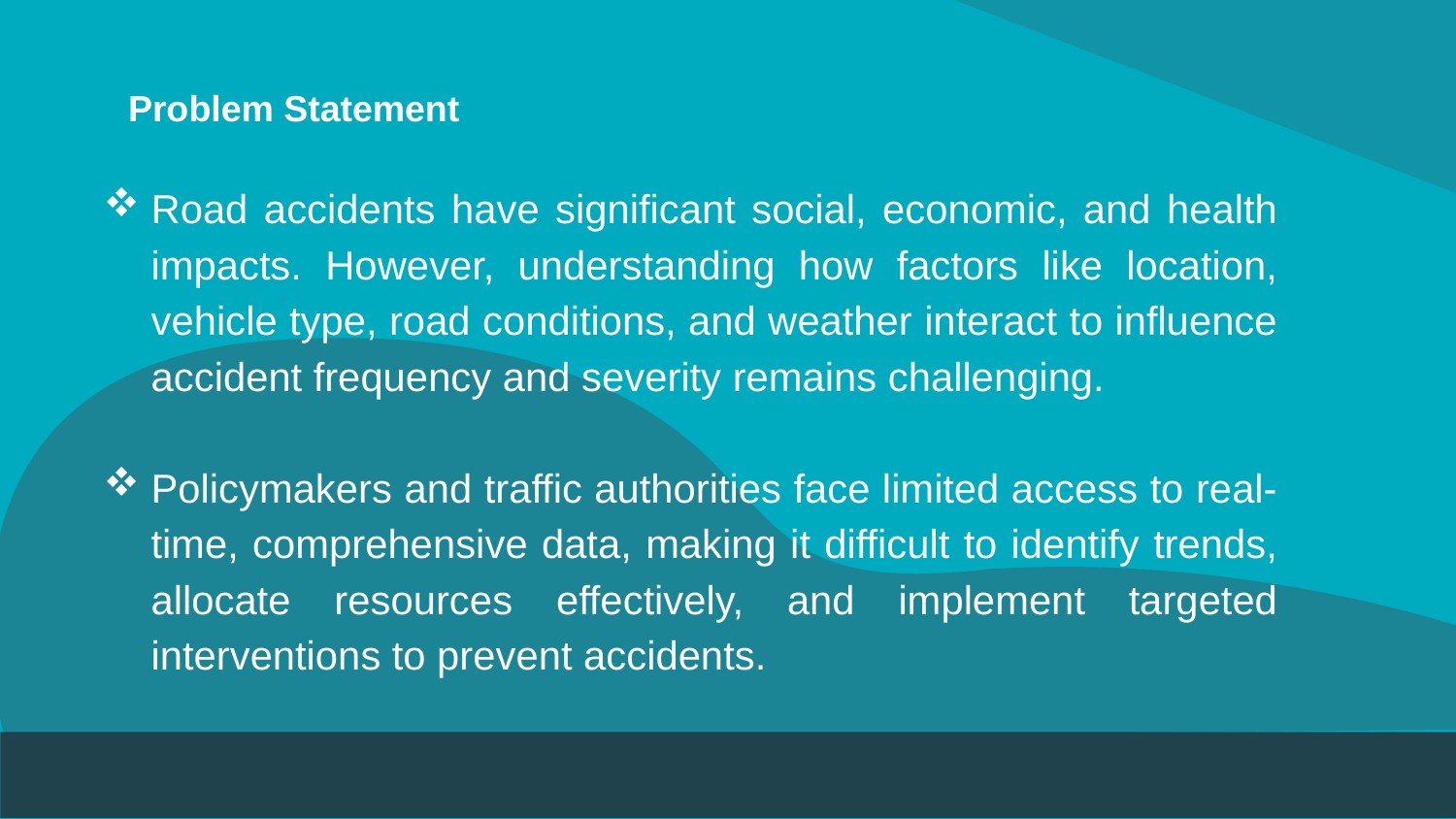

# Problem Statement
Road accidents have significant social, economic, and health impacts. However, understanding how factors like location, vehicle type, road conditions, and weather interact to influence accident frequency and severity remains challenging.

Policymakers and traffic authorities face limited access to real-time, comprehensive data, making it difficult to identify trends, allocate resources effectively, and implement targeted interventions to prevent accidents.